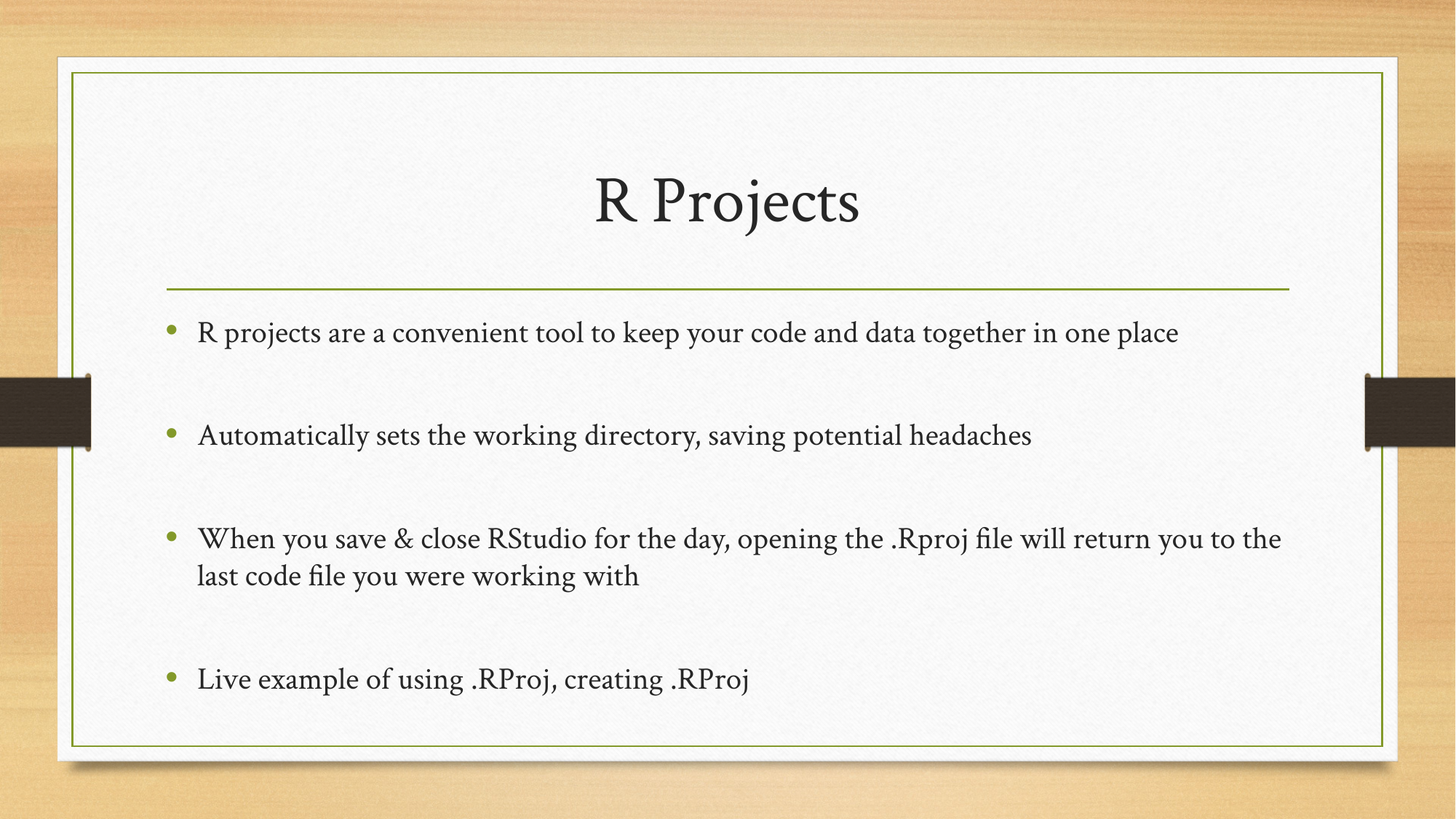

# R Projects
R projects are a convenient tool to keep your code and data together in one place

Automatically sets the working directory, saving potential headaches

When you save & close RStudio for the day, opening the .Rproj file will return you to the last code file you were working with

Live example of using .RProj, creating .RProj